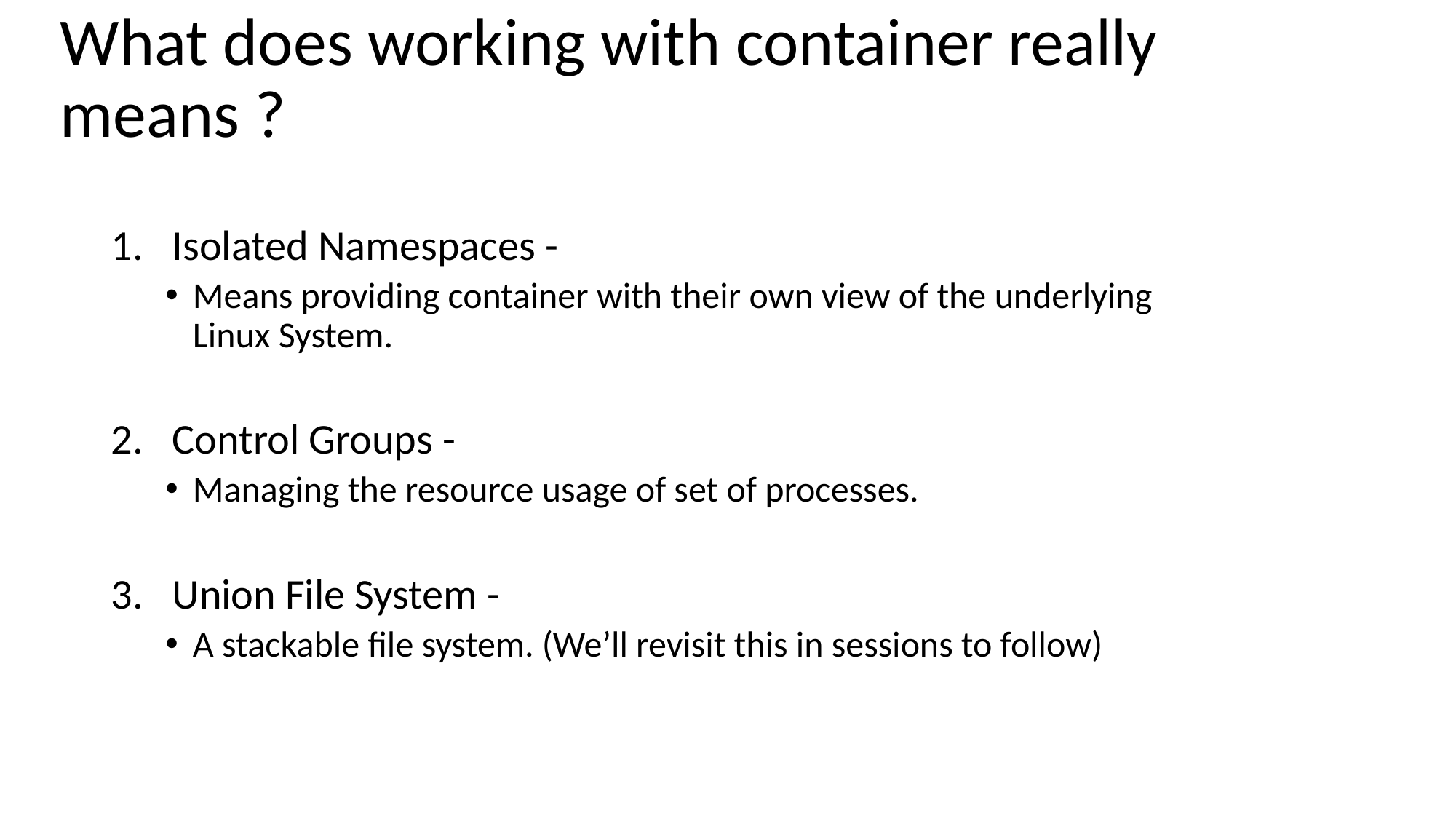

# What does working with container really means ?
Isolated Namespaces -
Means providing container with their own view of the underlying Linux System.

Control Groups -
Managing the resource usage of set of processes.

Union File System -
A stackable file system. (We’ll revisit this in sessions to follow)